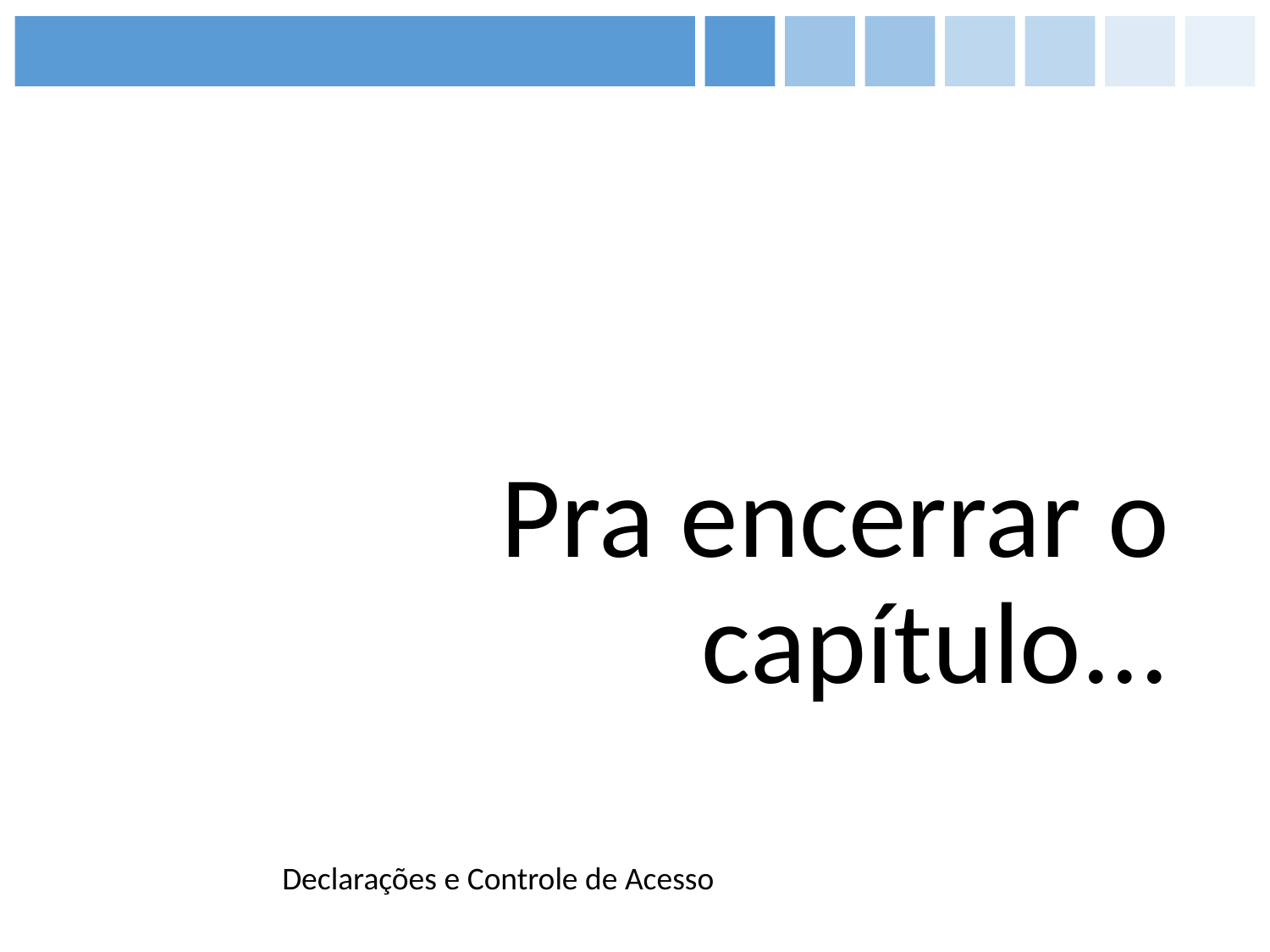

Pra encerrar o capítulo...
Declarações e Controle de Acesso